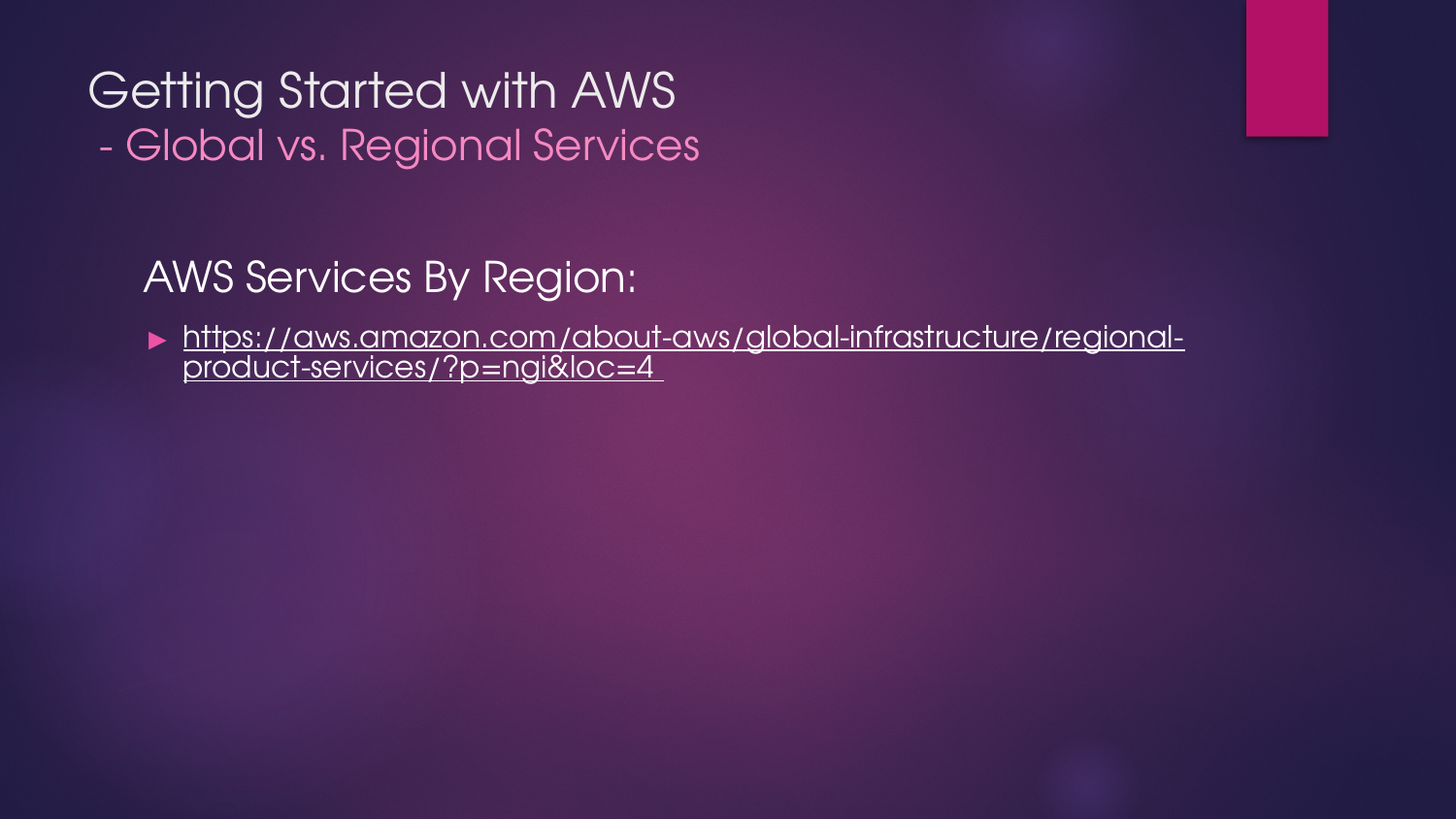

# Getting Started with AWS - Global vs. Regional Services
AWS Services By Region:
https://aws.amazon.com/about-aws/global-infrastructure/regional-product-services/?p=ngi&loc=4